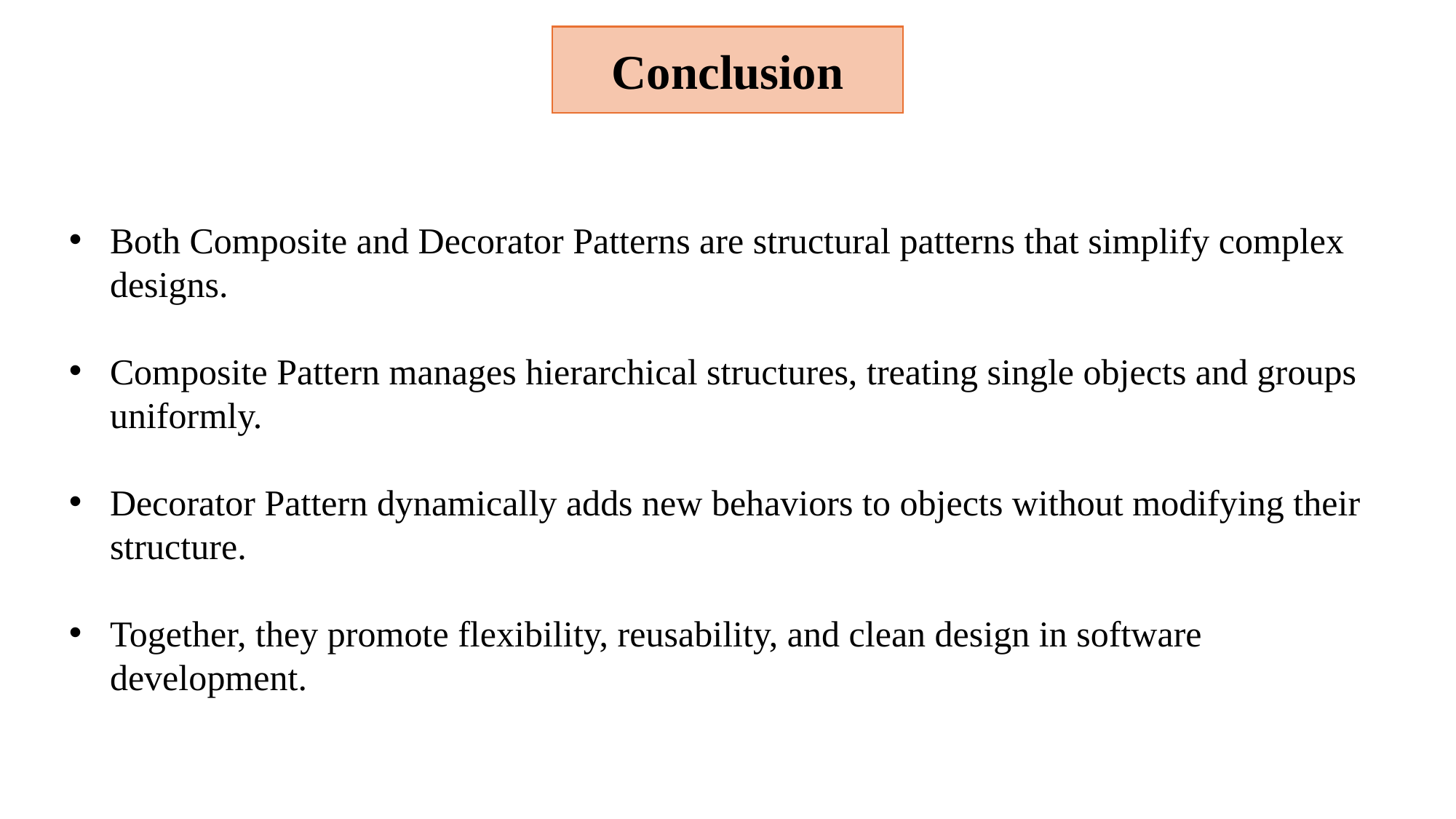

Conclusion
Both Composite and Decorator Patterns are structural patterns that simplify complex designs.

Composite Pattern manages hierarchical structures, treating single objects and groups uniformly.

Decorator Pattern dynamically adds new behaviors to objects without modifying their structure.

Together, they promote flexibility, reusability, and clean design in software development.